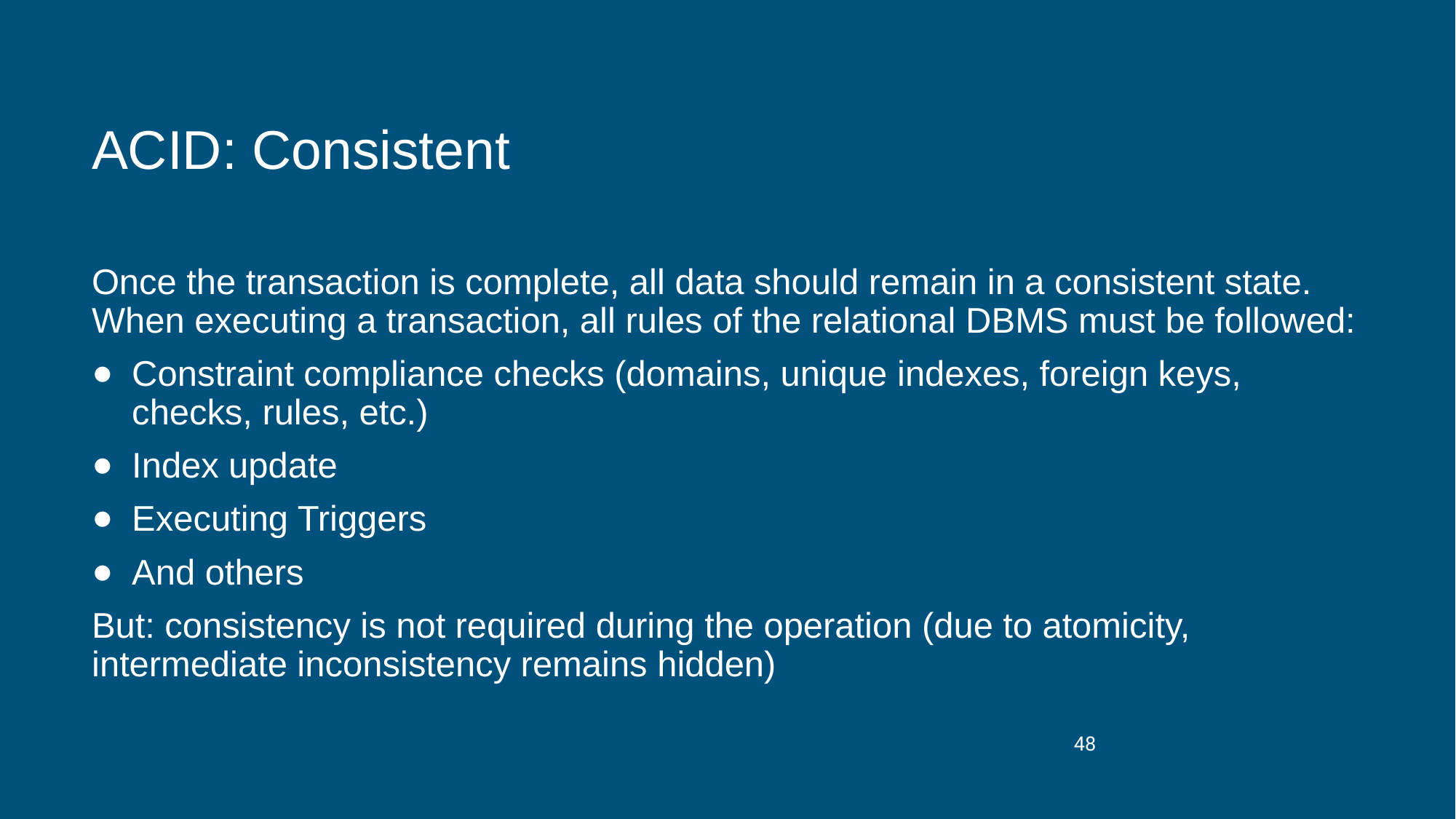

# ACID: Consistent
Once the transaction is complete, all data should remain in a consistent state. When executing a transaction, all rules of the relational DBMS must be followed:
Constraint compliance checks (domains, unique indexes, foreign keys, checks, rules, etc.)
Index update
Executing Triggers
And others
But: consistency is not required during the operation (due to atomicity, intermediate inconsistency remains hidden)

48